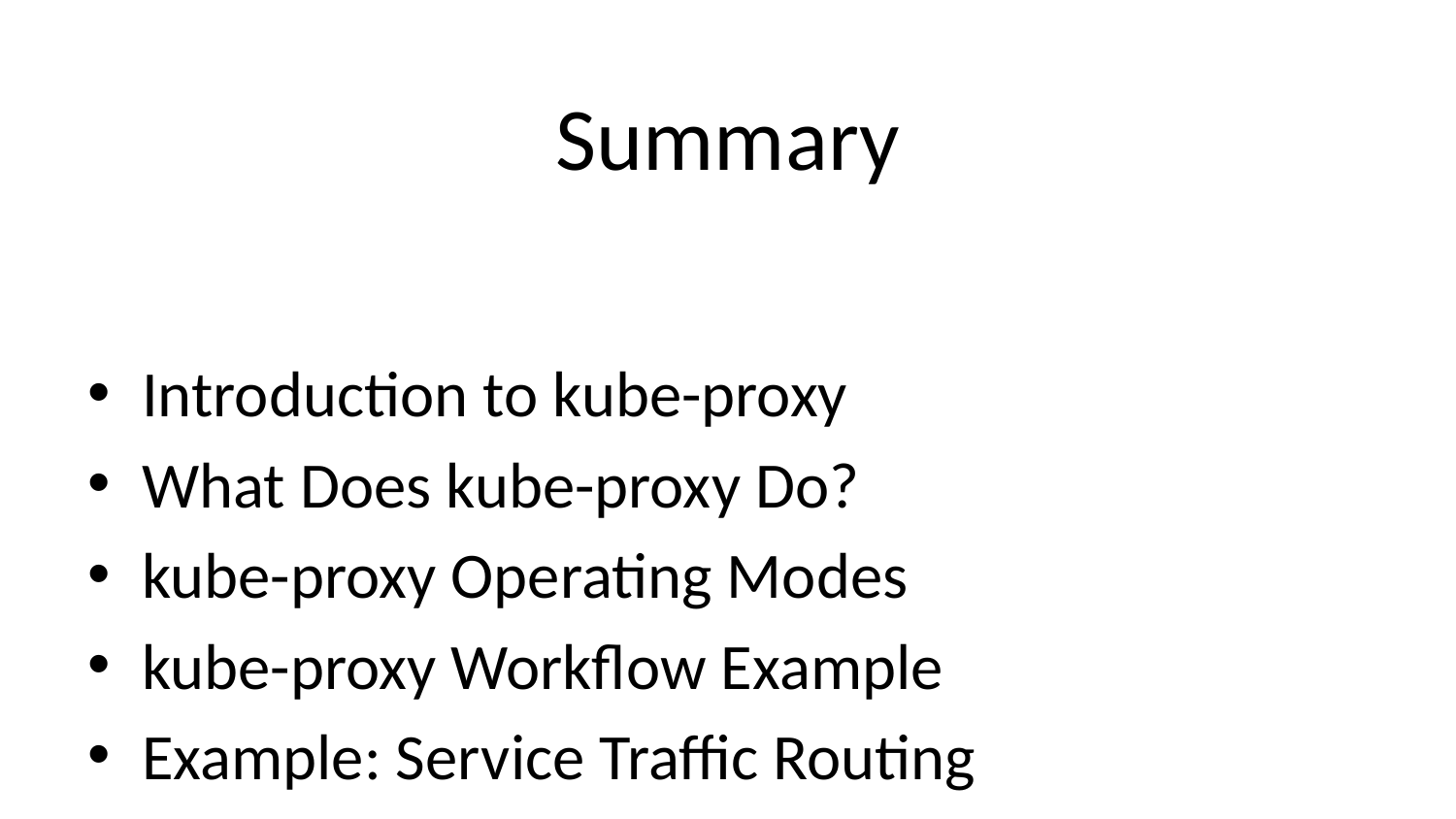

# Summary

Introduction to kube-proxy
What Does kube-proxy Do?
kube-proxy Operating Modes
kube-proxy Workflow Example
Example: Service Traffic Routing
Why kube-proxy Is Important
Common Issues with kube-proxy
Summary